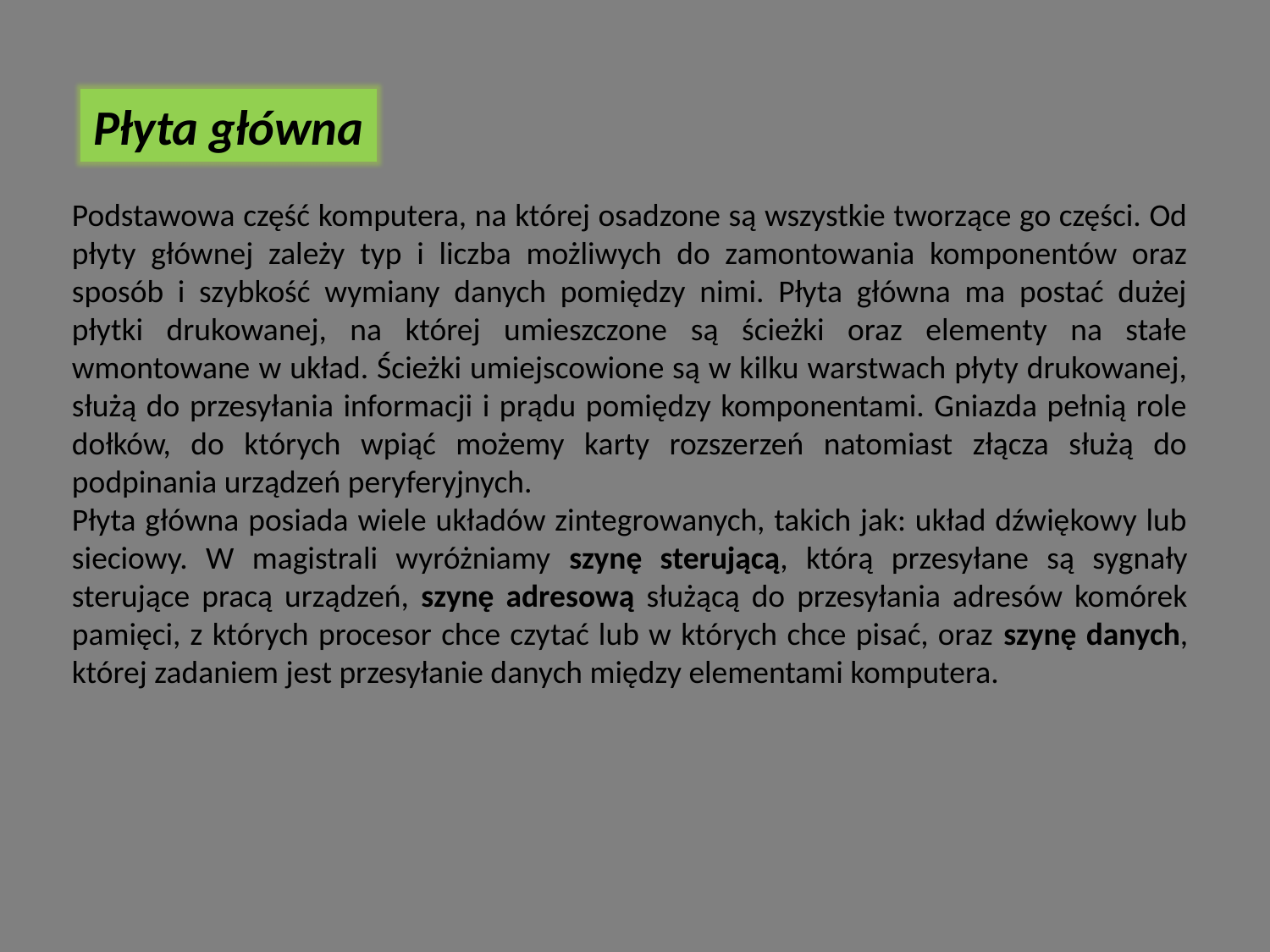

Płyta główna
Podstawowa część komputera, na której osadzone są wszystkie tworzące go części. Od płyty głównej zależy typ i liczba możliwych do zamontowania komponentów oraz sposób i szybkość wymiany danych pomiędzy nimi. Płyta główna ma postać dużej płytki drukowanej, na której umieszczone są ścieżki oraz elementy na stałe wmontowane w układ. Ścieżki umiejscowione są w kilku warstwach płyty drukowanej, służą do przesyłania informacji i prądu pomiędzy komponentami. Gniazda pełnią role dołków, do których wpiąć możemy karty rozszerzeń natomiast złącza służą do podpinania urządzeń peryferyjnych.
Płyta główna posiada wiele układów zintegrowanych, takich jak: układ dźwiękowy lub sieciowy. W magistrali wyróżniamy szynę sterującą, którą przesyłane są sygnały sterujące pracą urządzeń, szynę adresową służącą do przesyłania adresów komórek pamięci, z których procesor chce czytać lub w których chce pisać, oraz szynę danych, której zadaniem jest przesyłanie danych między elementami komputera.